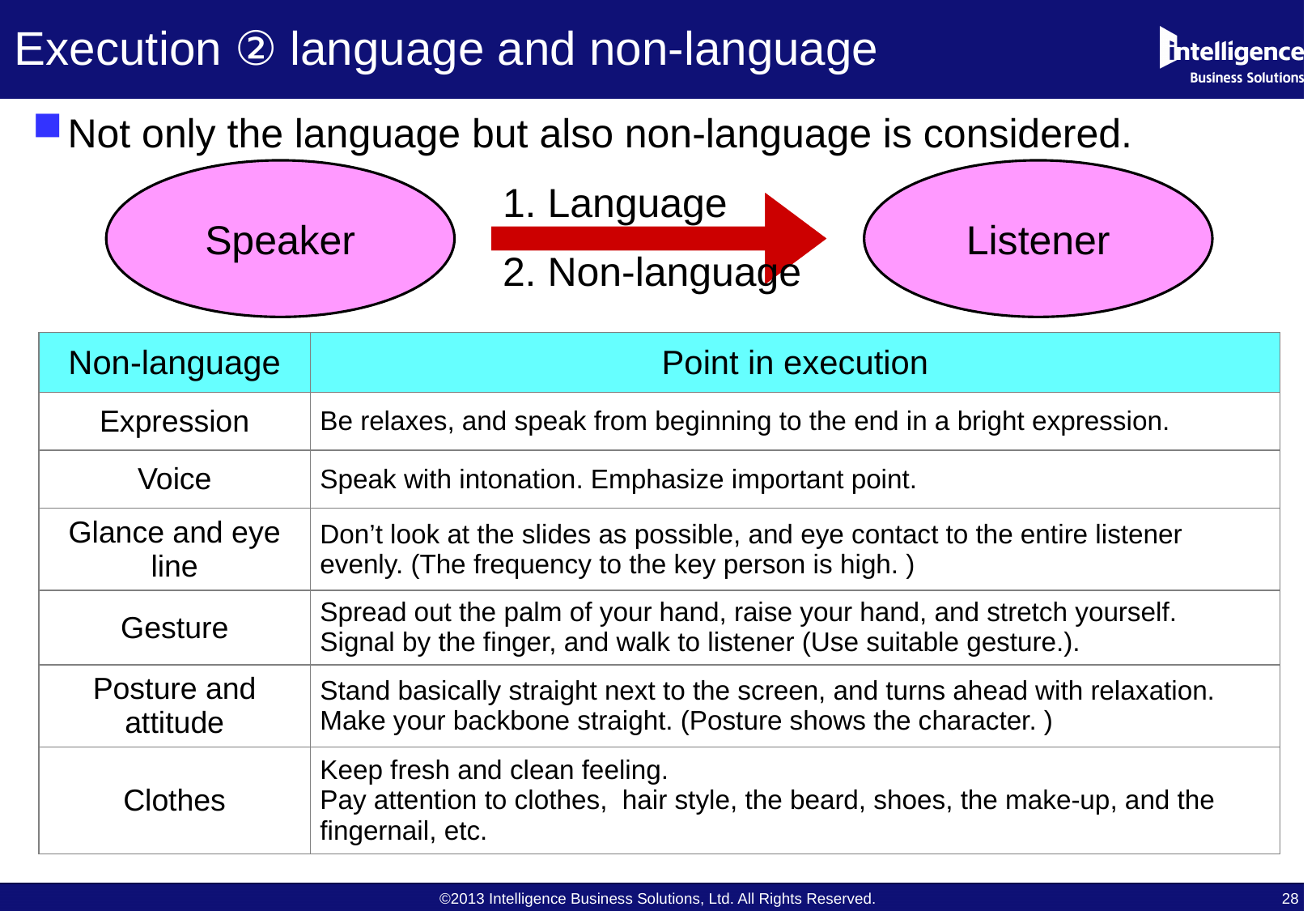

# Execution ② language and non-language
Not only the language but also non-language is considered.
Speaker
Listener
1. Language
2. Non-language

| Non-language | Point in execution |
| --- | --- |
| Expression | Be relaxes, and speak from beginning to the end in a bright expression. |
| Voice | Speak with intonation. Emphasize important point. |
| Glance and eye line | Don’t look at the slides as possible, and eye contact to the entire listener evenly. (The frequency to the key person is high. ) |
| Gesture | Spread out the palm of your hand, raise your hand, and stretch yourself. Signal by the finger, and walk to listener (Use suitable gesture.). |
| Posture and attitude | Stand basically straight next to the screen, and turns ahead with relaxation. Make your backbone straight. (Posture shows the character. ) |
| Clothes | Keep fresh and clean feeling. Pay attention to clothes, hair style, the beard, shoes, the make-up, and the fingernail, etc. |